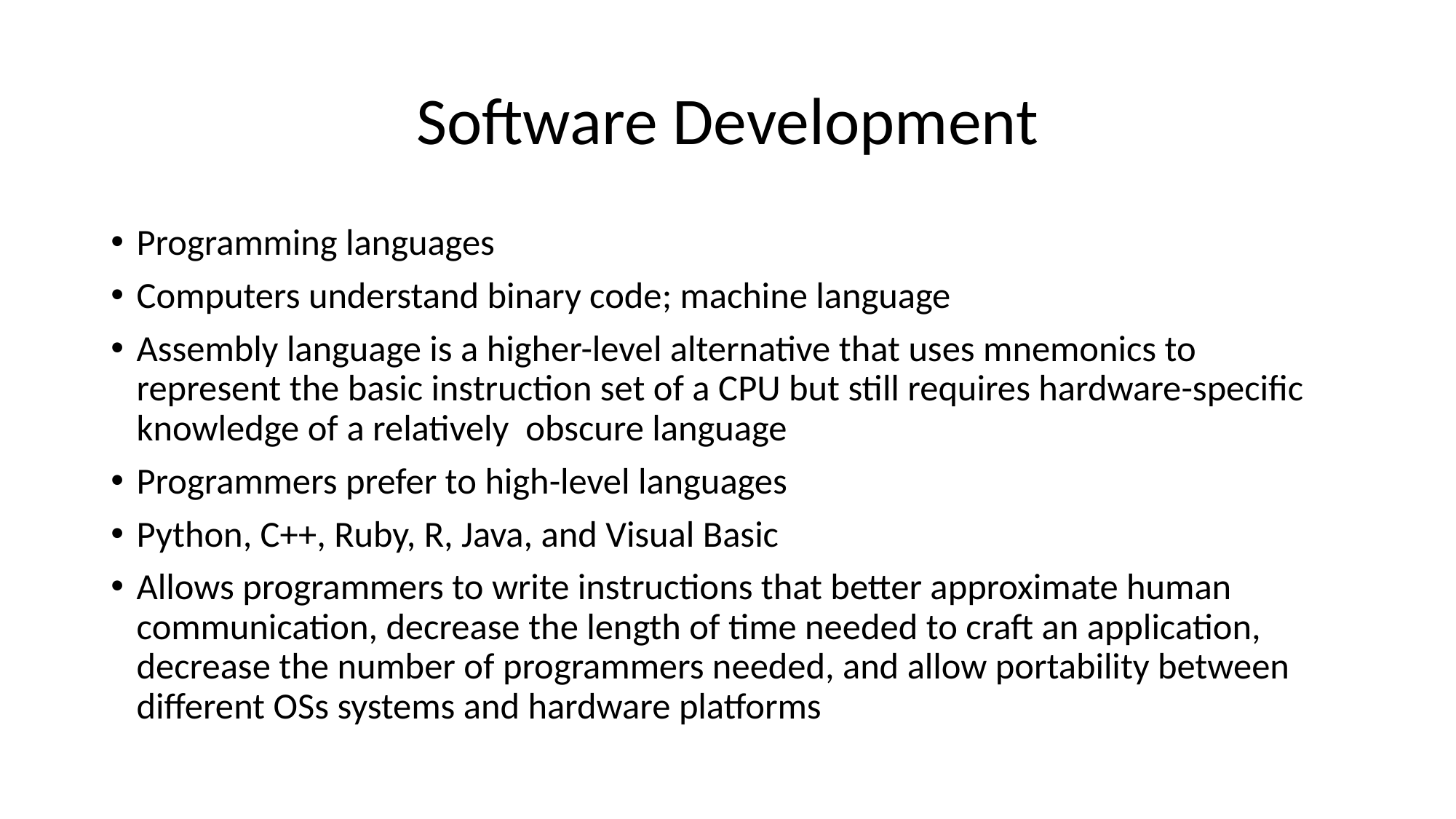

# Software Development
Programming languages
Computers understand binary code; machine language
Assembly language is a higher-level alternative that uses mnemonics to represent the basic instruction set of a CPU but still requires hardware-specific knowledge of a relatively  obscure language
Programmers prefer to high-level languages
Python, C++, Ruby, R, Java, and Visual Basic
Allows programmers to write instructions that better approximate human communication, decrease the length of time needed to craft an application, decrease the number of programmers needed, and allow portability between different OSs systems and hardware platforms